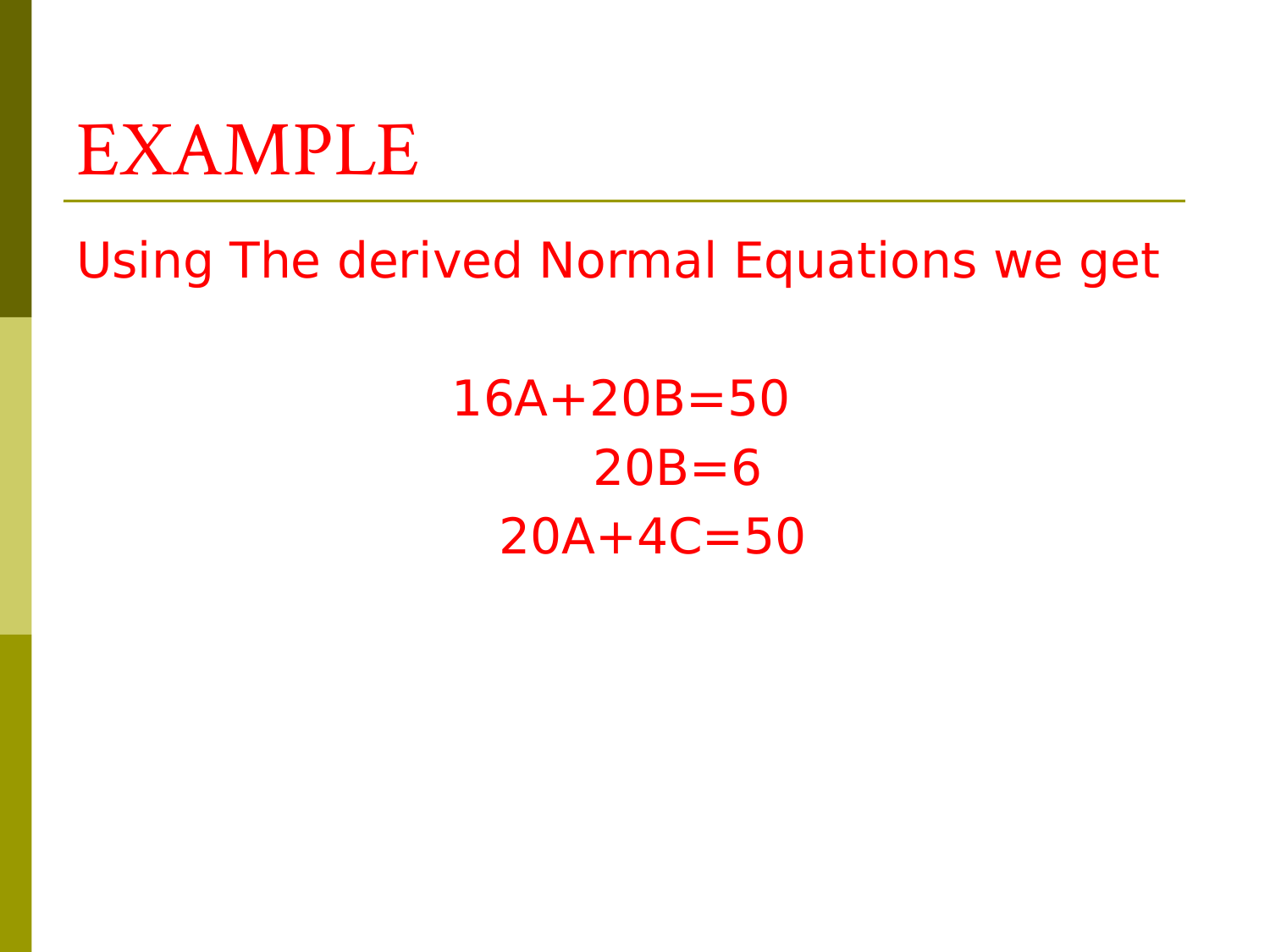

# EXAMPLE
Using The derived Normal Equations we get

                        16A+20B=50
                                 20B=6
                           20A+4C=50